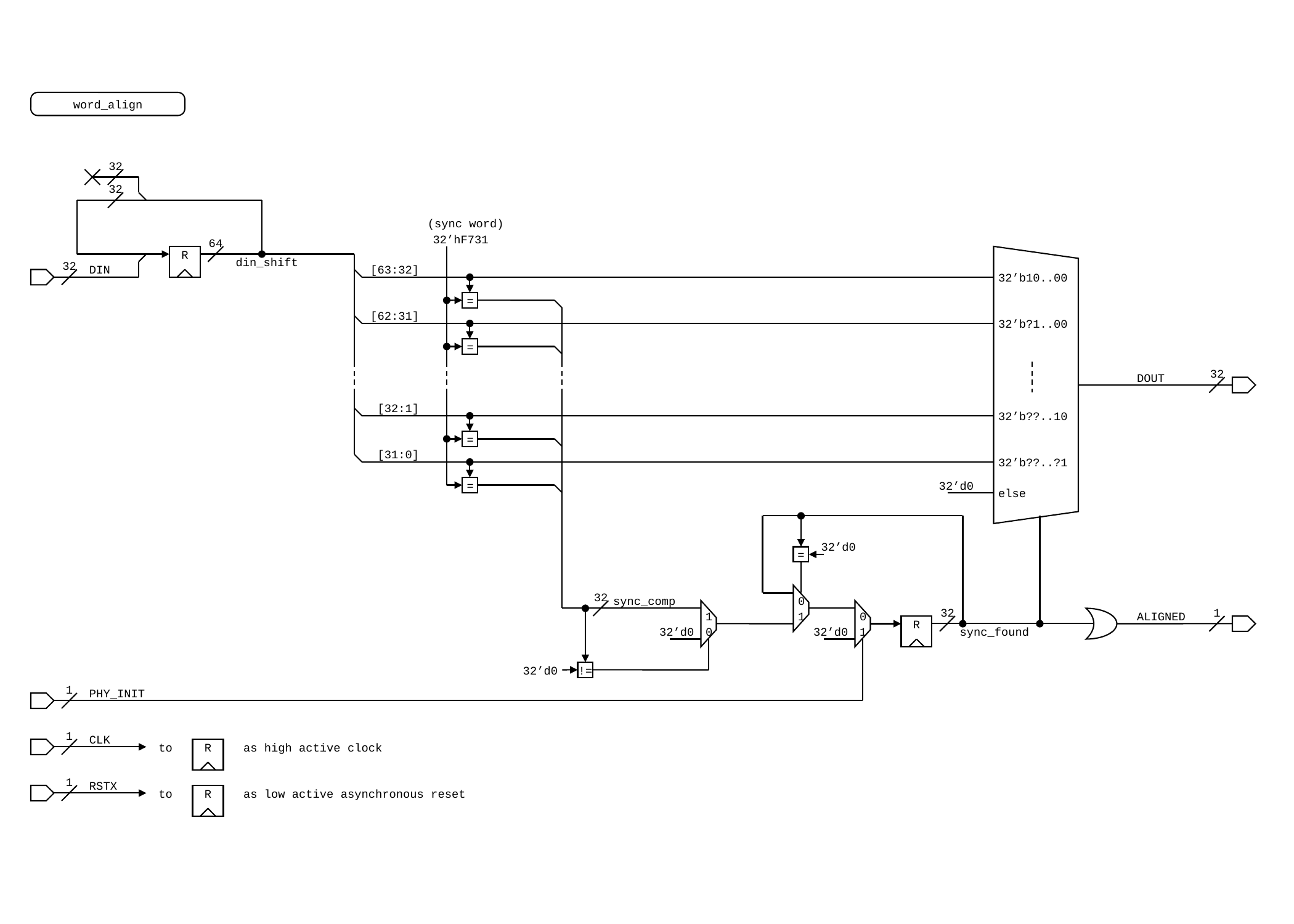

word_align
32
32
(sync word)
32’hF731
64
R

din_shift
32
DIN
[63:32]

32’b10..00
=
[62:31]
32’b?1..00
=

DOUT
32

[32:1]
32’b??..10
=
[31:0]
32’b??..?1
=
32’d0
else
32’d0
=
32
sync_comp
0

32

ALIGNED
1
1
1
0
R

sync_found
32’d0
0
32’d0
1
32’d0
!=
1
PHY_INIT

1
CLK
R

to
as high active clock

1
RSTX
R

to
as low active asynchronous reset